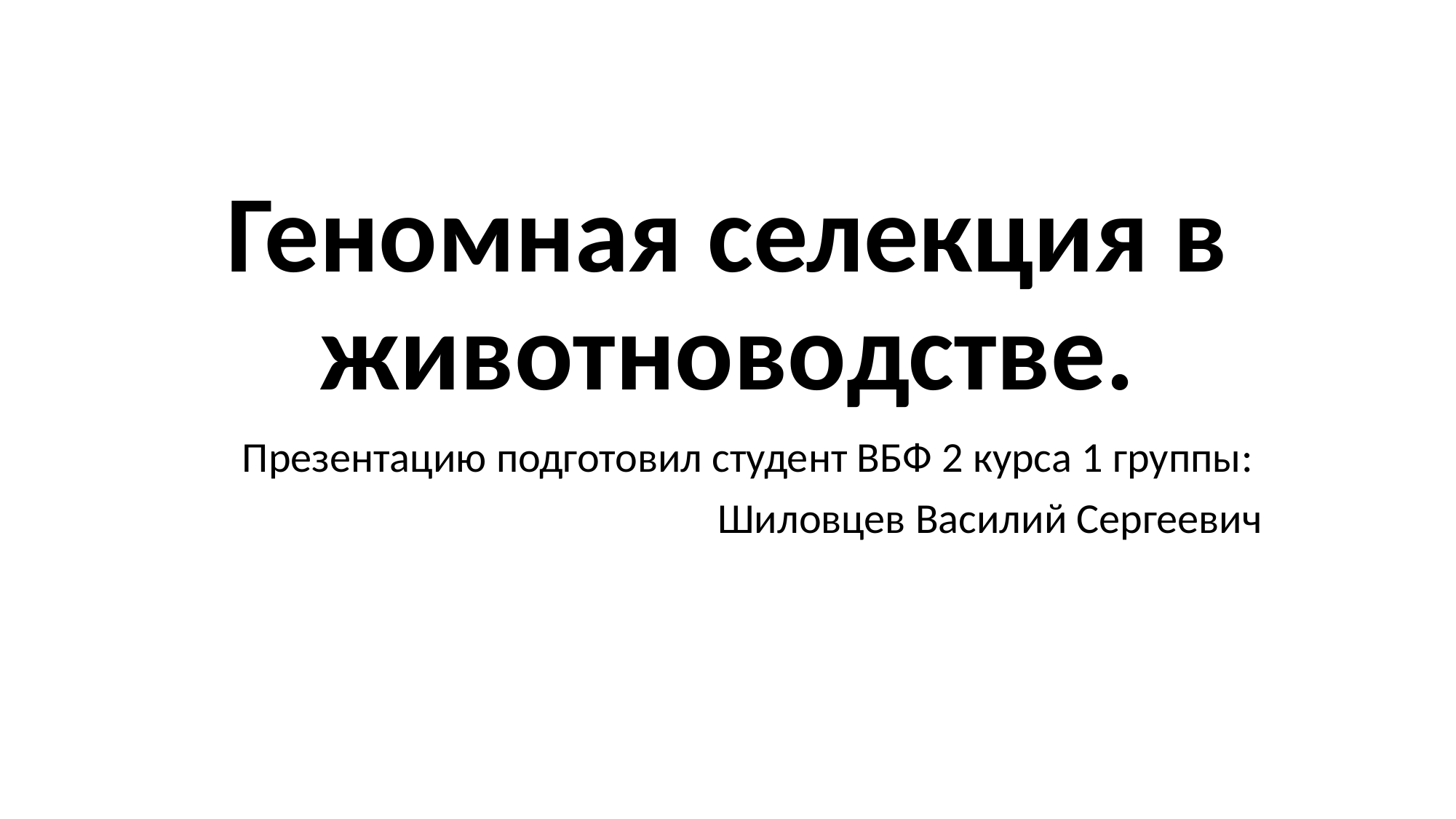

# Геномная селекция в животноводстве.
Презентацию подготовил студент ВБФ 2 курса 1 группы:
Шиловцев Василий Сергеевич